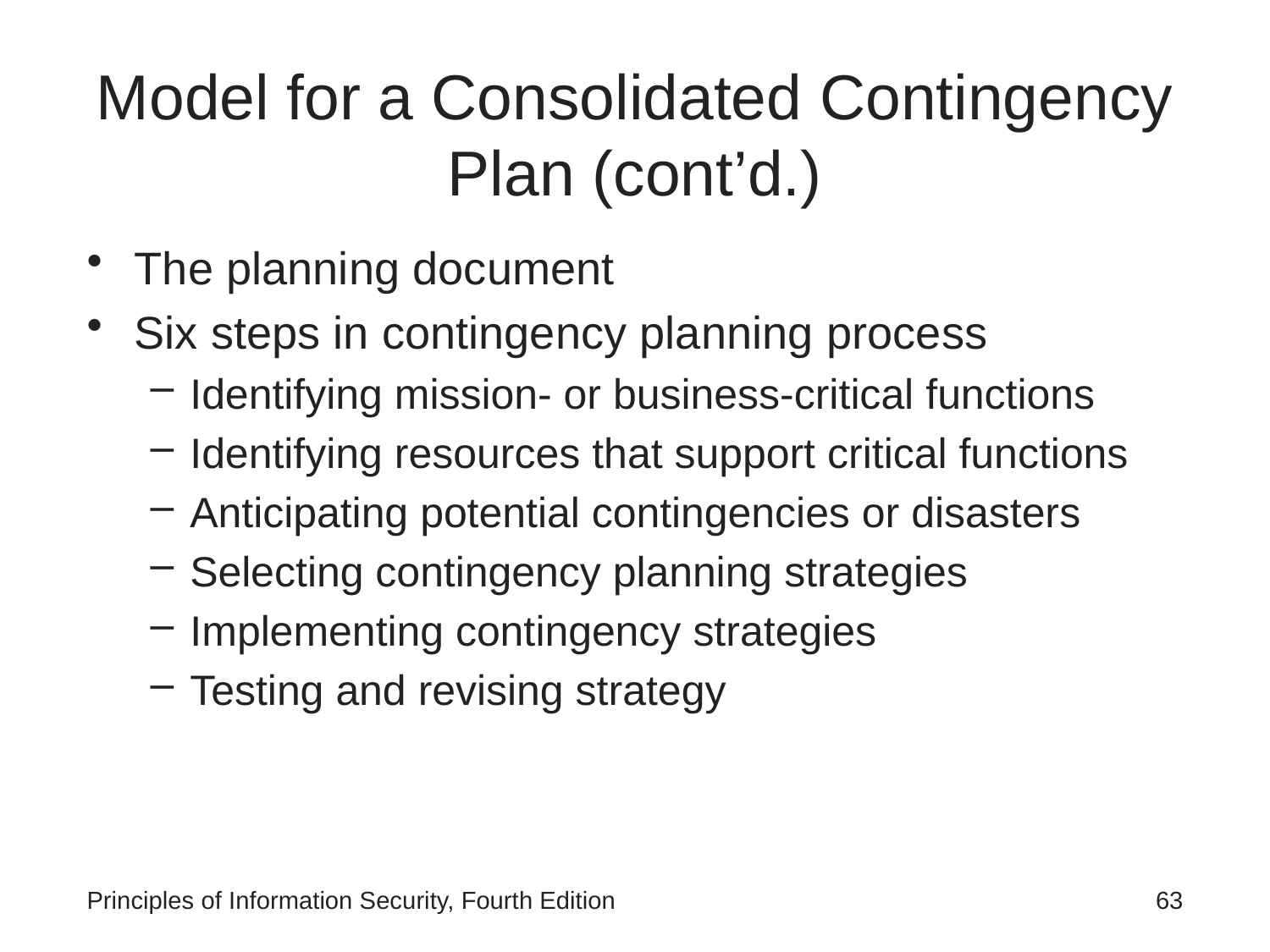

# Model for a Consolidated Contingency Plan (cont’d.)
The planning document
Six steps in contingency planning process
Identifying mission- or business-critical functions
Identifying resources that support critical functions
Anticipating potential contingencies or disasters
Selecting contingency planning strategies
Implementing contingency strategies
Testing and revising strategy
Principles of Information Security, Fourth Edition
 63